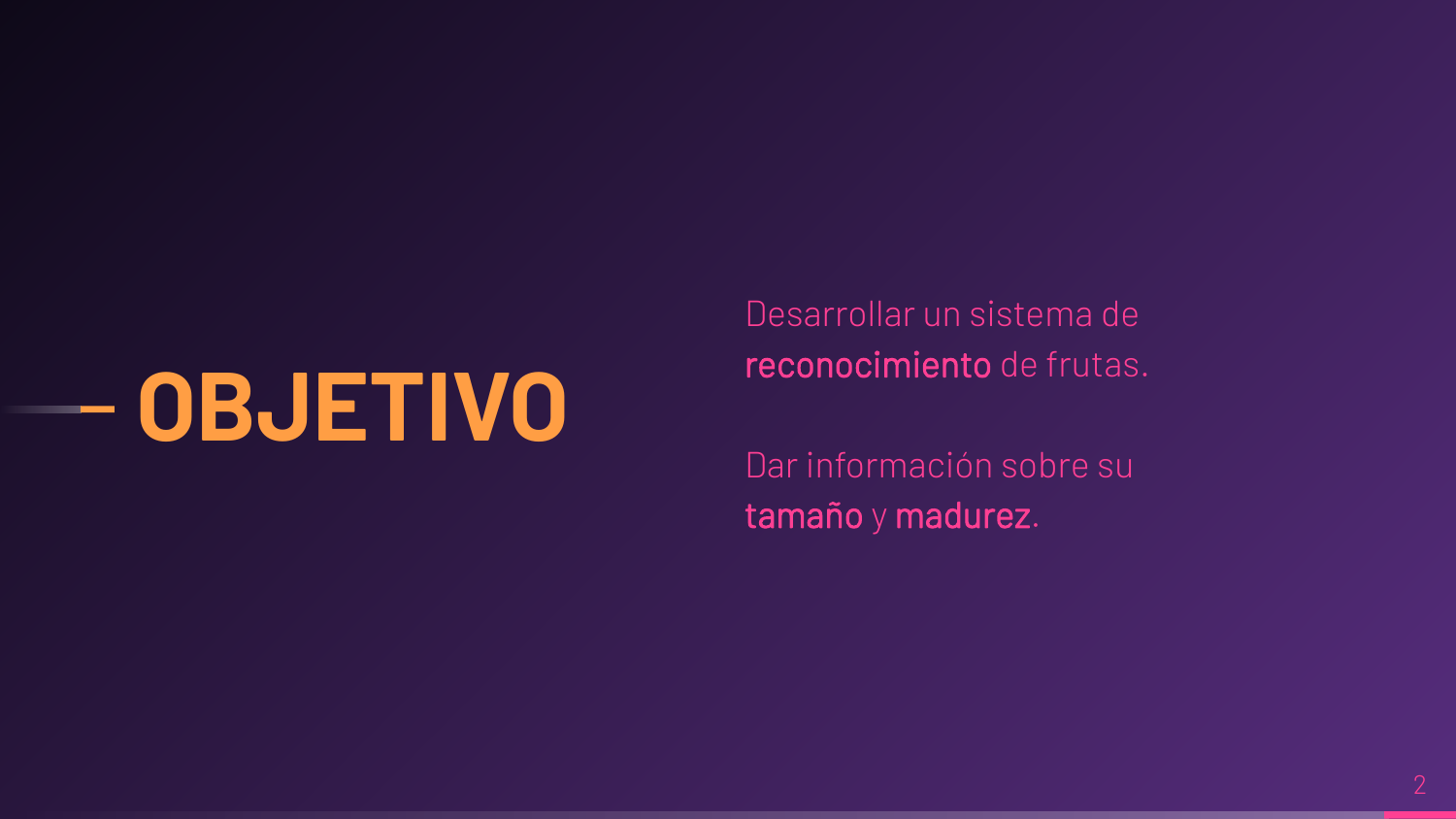

Desarrollar un sistema de reconocimiento de frutas.

Dar información sobre su tamaño y madurez.
OBJETIVO
2